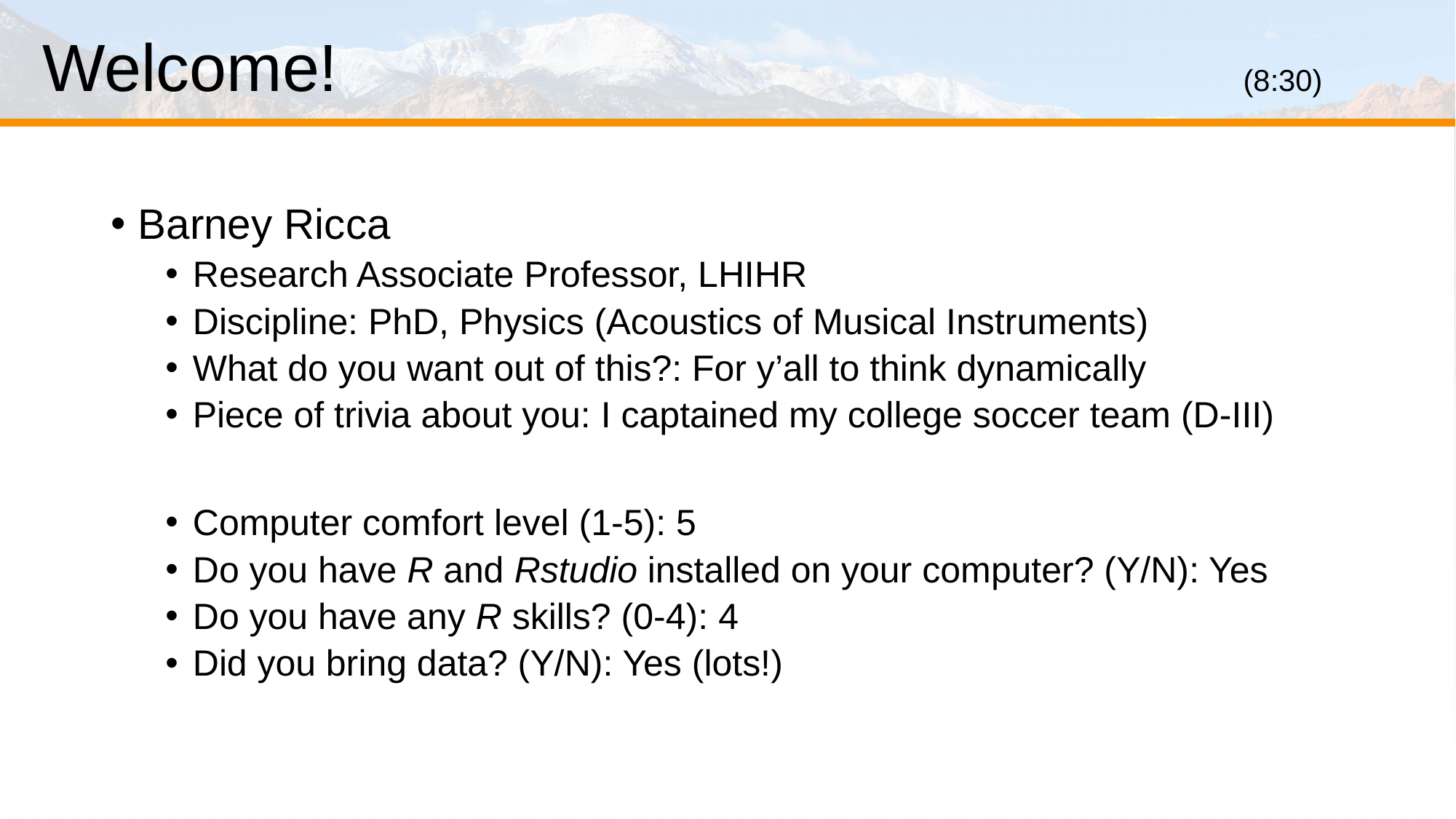

# Welcome!									(8:30)
Barney Ricca
Research Associate Professor, LHIHR
Discipline: PhD, Physics (Acoustics of Musical Instruments)
What do you want out of this?: For y’all to think dynamically
Piece of trivia about you: I captained my college soccer team (D-III)

Computer comfort level (1-5): 5
Do you have R and Rstudio installed on your computer? (Y/N): Yes
Do you have any R skills? (0-4): 4
Did you bring data? (Y/N): Yes (lots!)